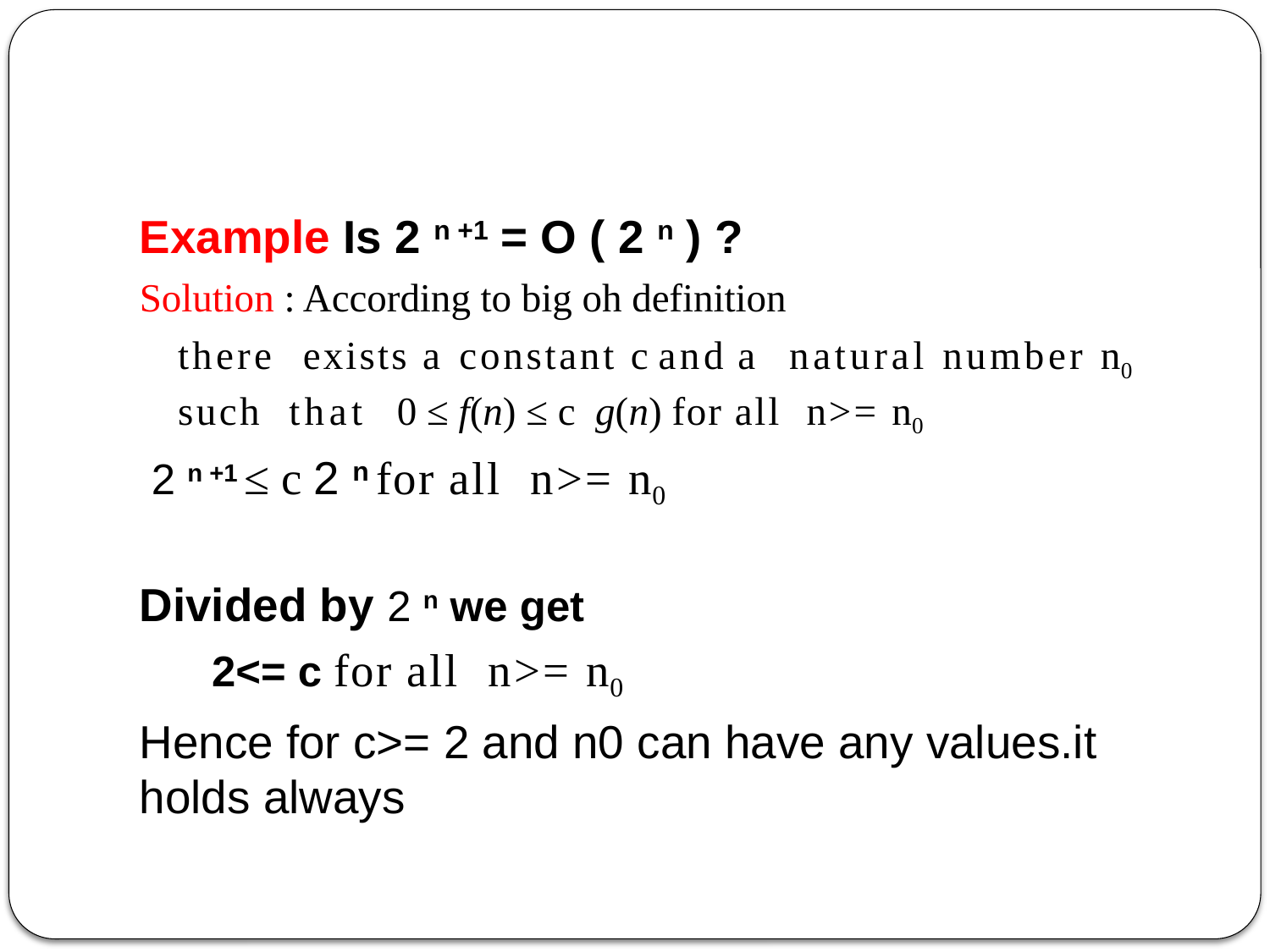

#
Example Is 2 n +1 = O ( 2 n ) ?
Solution : According to big oh definition
there  exists a constant c and a  natural number n0 such  that   0 ≤ f(n) ≤ c  g(n) for all  n>= n0
 2 n +1 ≤ c 2 n for all  n>= n0

Divided by 2 n we get
      2<= c for all  n>= n0
Hence for c>= 2 and n0 can have any values.it holds always